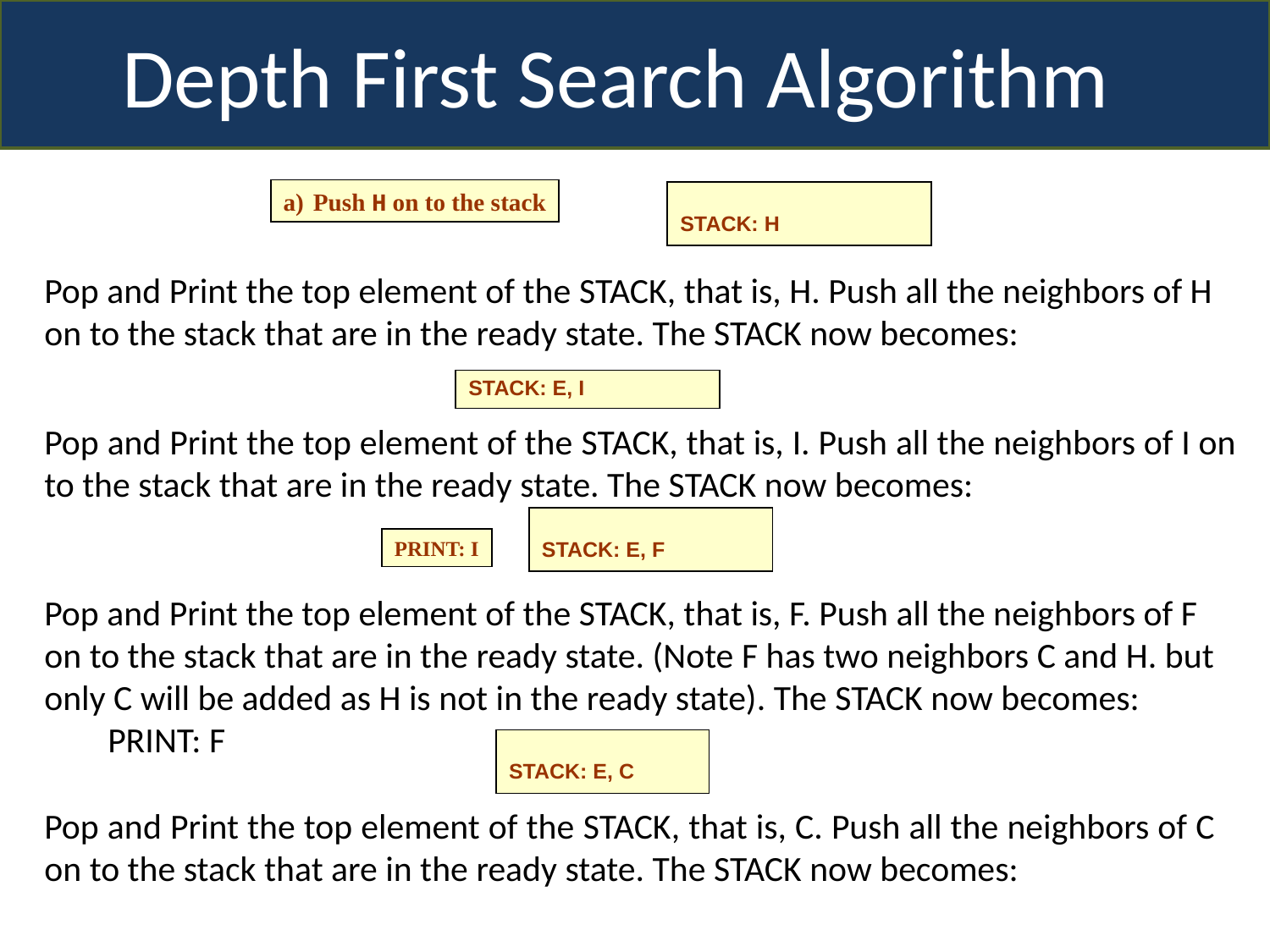

Depth First Search Algorithm
Push H on to the stack
| STACK: H |
| --- |
Pop and Print the top element of the STACK, that is, H. Push all the neighbors of H on to the stack that are in the ready state. The STACK now becomes:

| STACK: E, I |
| --- |
Pop and Print the top element of the STACK, that is, I. Push all the neighbors of I on to the stack that are in the ready state. The STACK now becomes:
| STACK: E, F |
| --- |
PRINT: I
Pop and Print the top element of the STACK, that is, F. Push all the neighbors of F on to the stack that are in the ready state. (Note F has two neighbors C and H. but only C will be added as H is not in the ready state). The STACK now becomes:
	PRINT: F
| STACK: E, C |
| --- |
Pop and Print the top element of the STACK, that is, C. Push all the neighbors of C on to the stack that are in the ready state. The STACK now becomes: